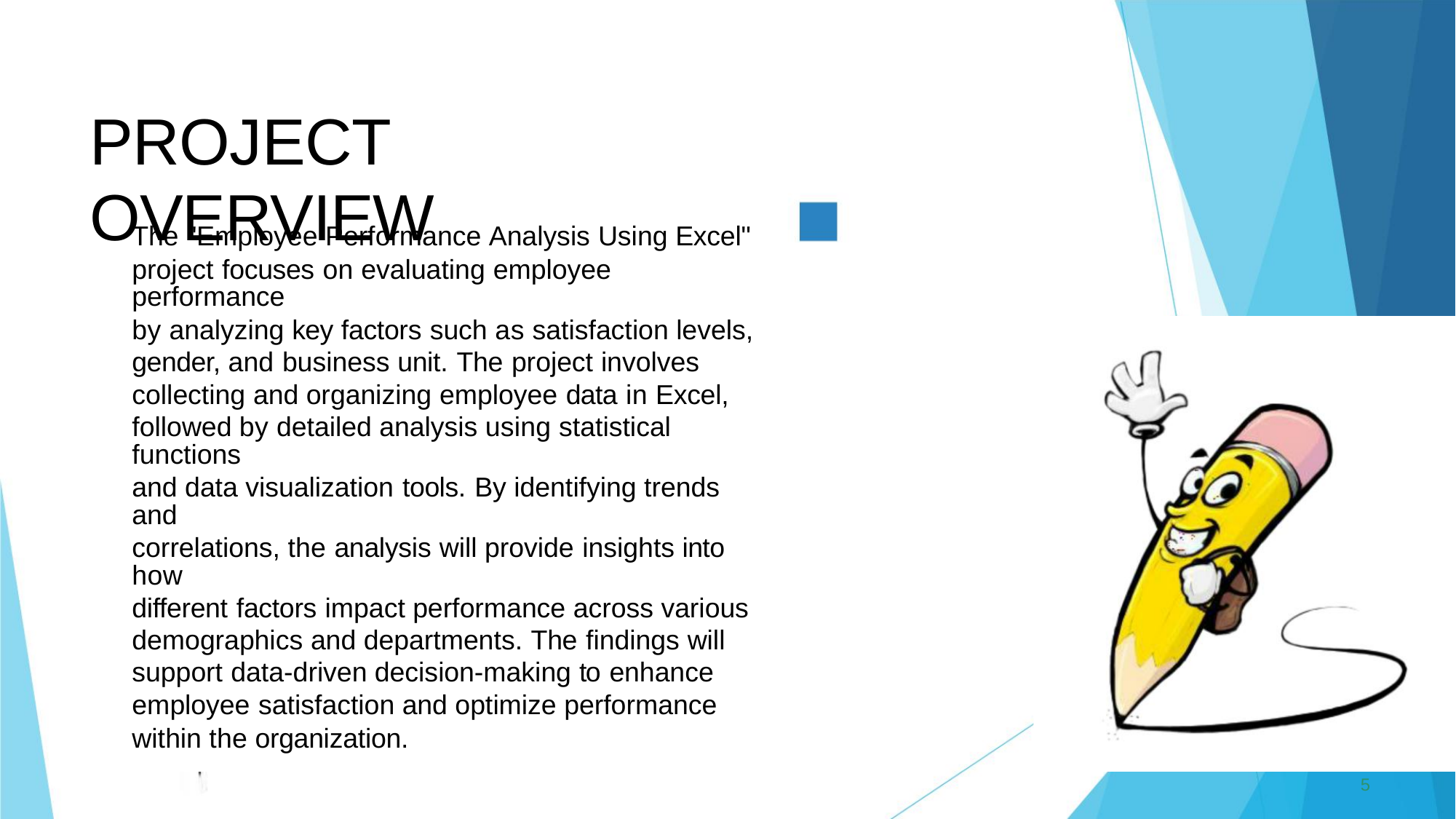

PROJECT OVERVIEW
The "Employee Performance Analysis Using Excel"
project focuses on evaluating employee performance
by analyzing key factors such as satisfaction levels,
gender, and business unit. The project involves
collecting and organizing employee data in Excel,
followed by detailed analysis using statistical functions
and data visualization tools. By identifying trends and
correlations, the analysis will provide insights into how
different factors impact performance across various
demographics and departments. The findings will
support data-driven decision-making to enhance
employee satisfaction and optimize performance
within the organization.

5